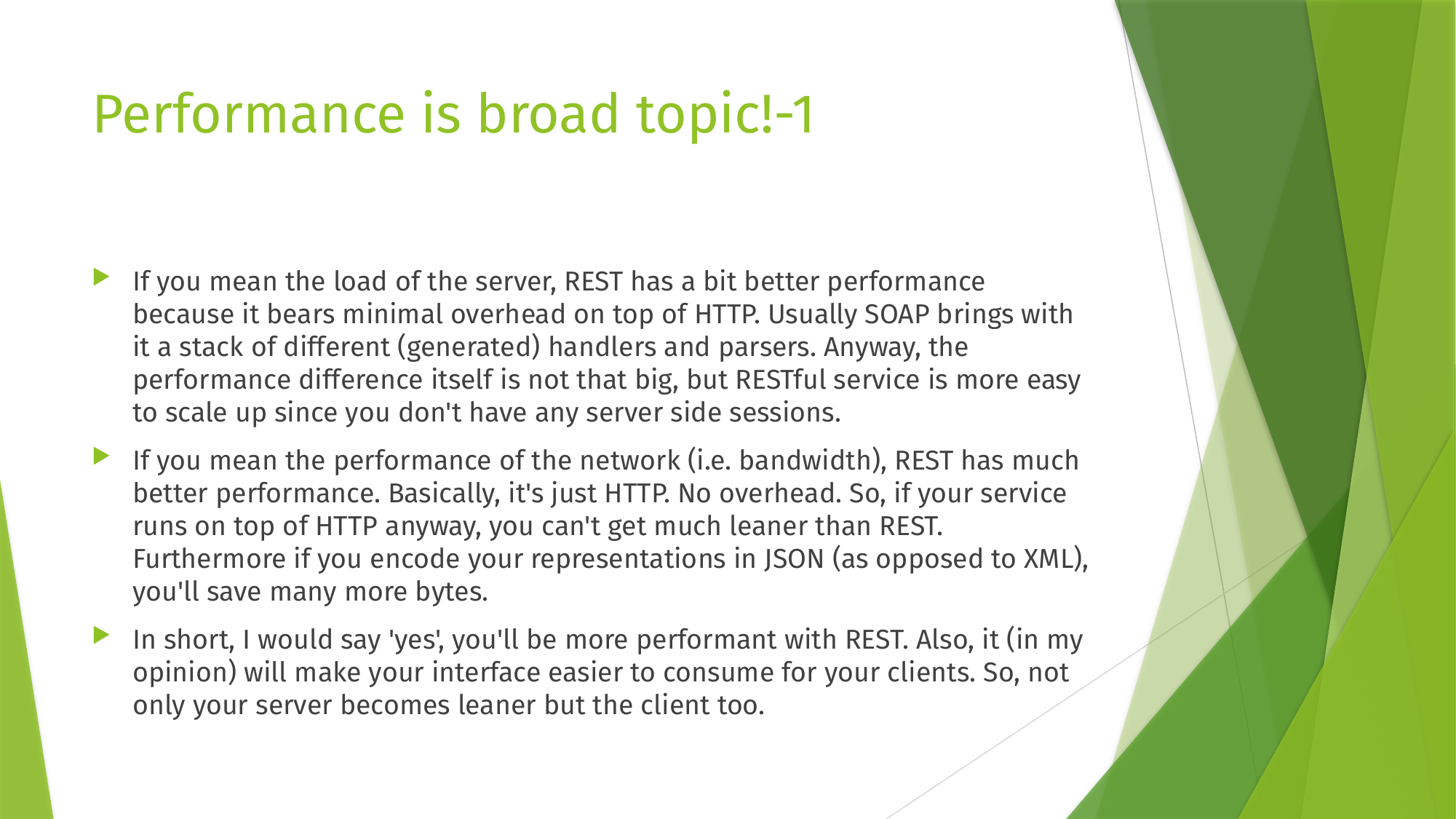

# Performance is broad topic!-1
If you mean the load of the server, REST has a bit better performance because it bears minimal overhead on top of HTTP. Usually SOAP brings with it a stack of different (generated) handlers and parsers. Anyway, the performance difference itself is not that big, but RESTful service is more easy to scale up since you don't have any server side sessions.
If you mean the performance of the network (i.e. bandwidth), REST has much better performance. Basically, it's just HTTP. No overhead. So, if your service runs on top of HTTP anyway, you can't get much leaner than REST. Furthermore if you encode your representations in JSON (as opposed to XML), you'll save many more bytes.
In short, I would say 'yes', you'll be more performant with REST. Also, it (in my opinion) will make your interface easier to consume for your clients. So, not only your server becomes leaner but the client too.